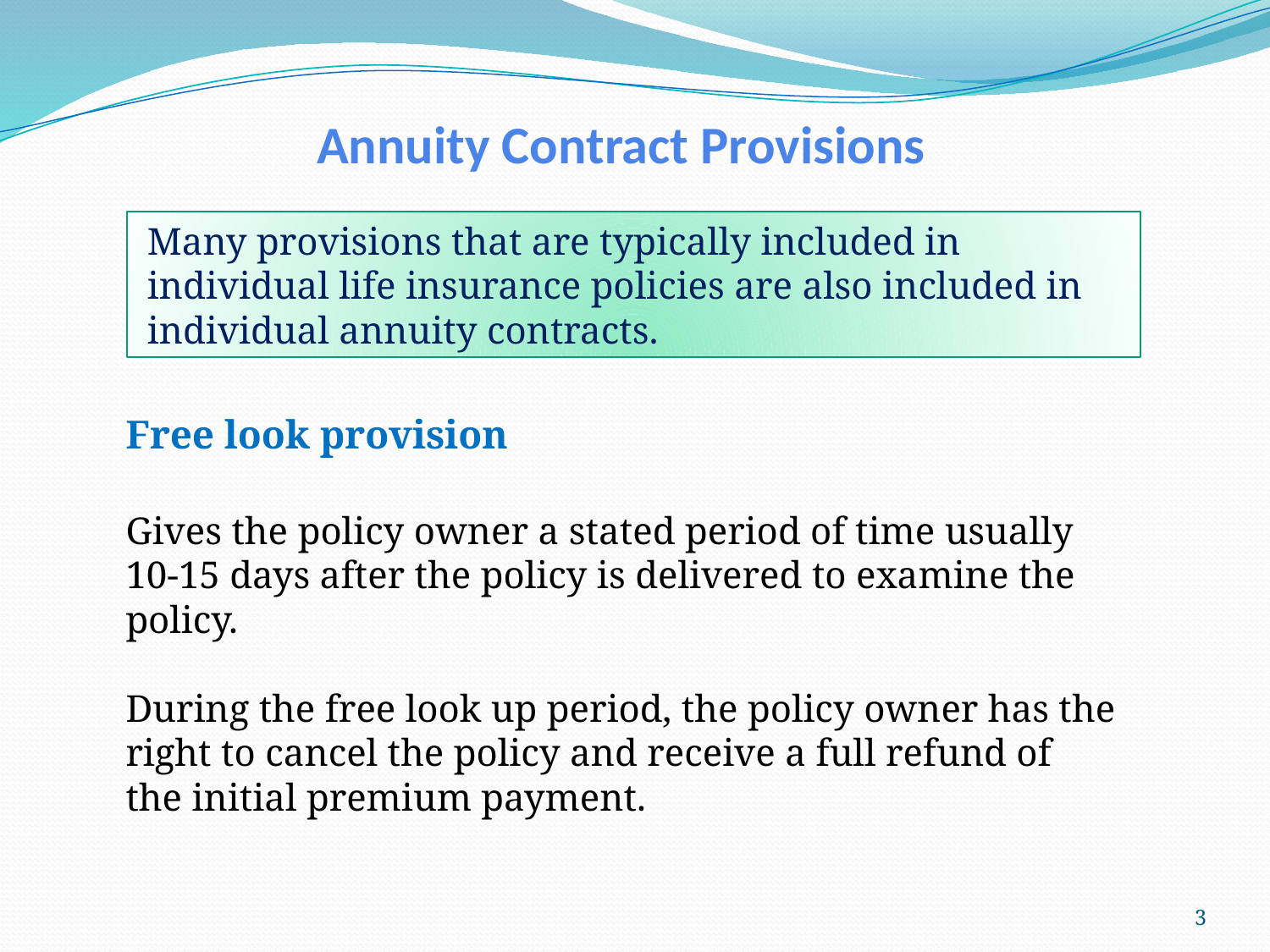

Annuity Contract Provisions
Many provisions that are typically included in individual life insurance policies are also included in individual annuity contracts.
Free look provision

Gives the policy owner a stated period of time usually 10-15 days after the policy is delivered to examine the policy.

During the free look up period, the policy owner has the right to cancel the policy and receive a full refund of the initial premium payment.

3